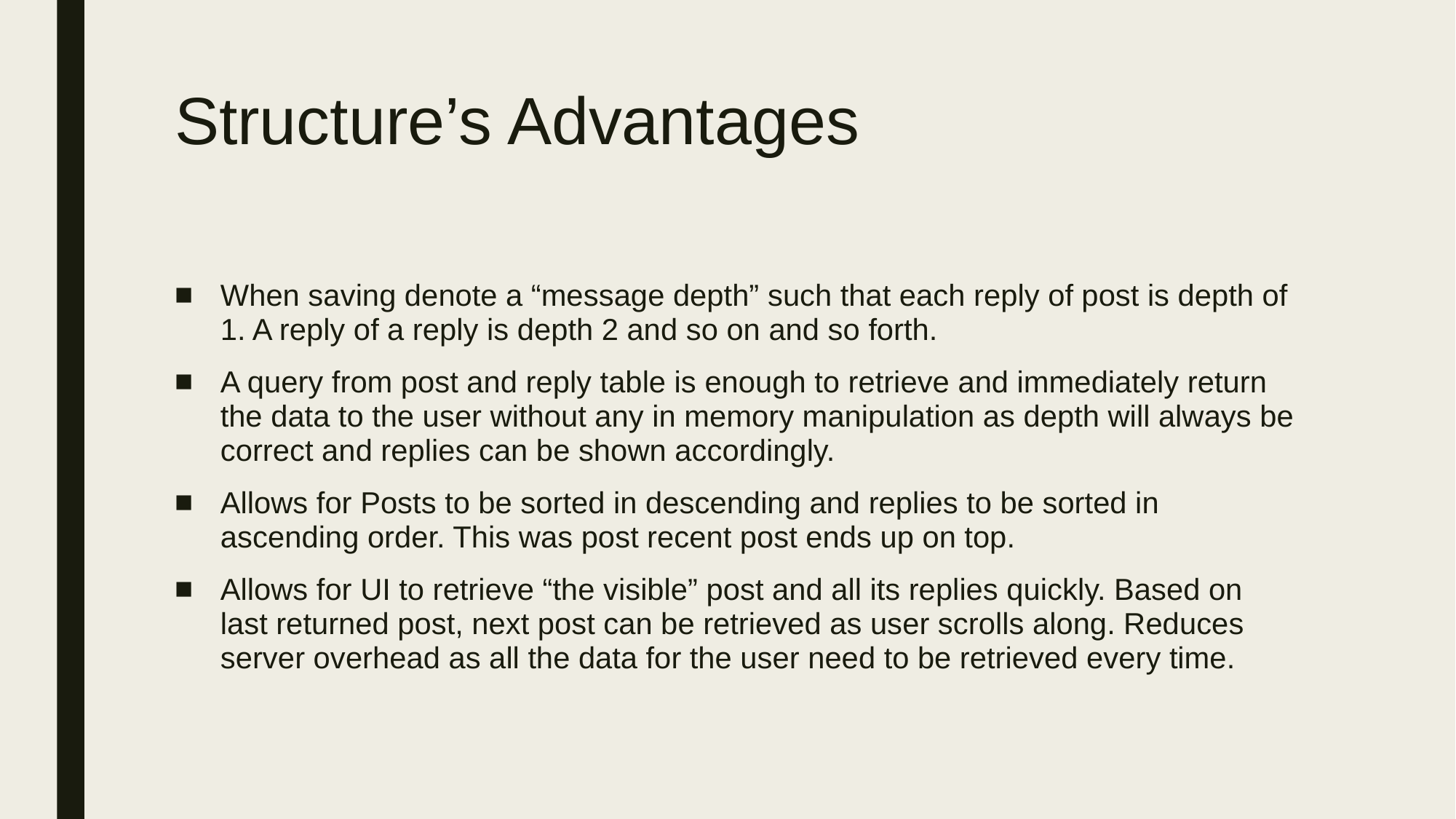

# Structure’s Advantages
When saving denote a “message depth” such that each reply of post is depth of 1. A reply of a reply is depth 2 and so on and so forth.
A query from post and reply table is enough to retrieve and immediately return the data to the user without any in memory manipulation as depth will always be correct and replies can be shown accordingly.
Allows for Posts to be sorted in descending and replies to be sorted in ascending order. This was post recent post ends up on top.
Allows for UI to retrieve “the visible” post and all its replies quickly. Based on last returned post, next post can be retrieved as user scrolls along. Reduces server overhead as all the data for the user need to be retrieved every time.